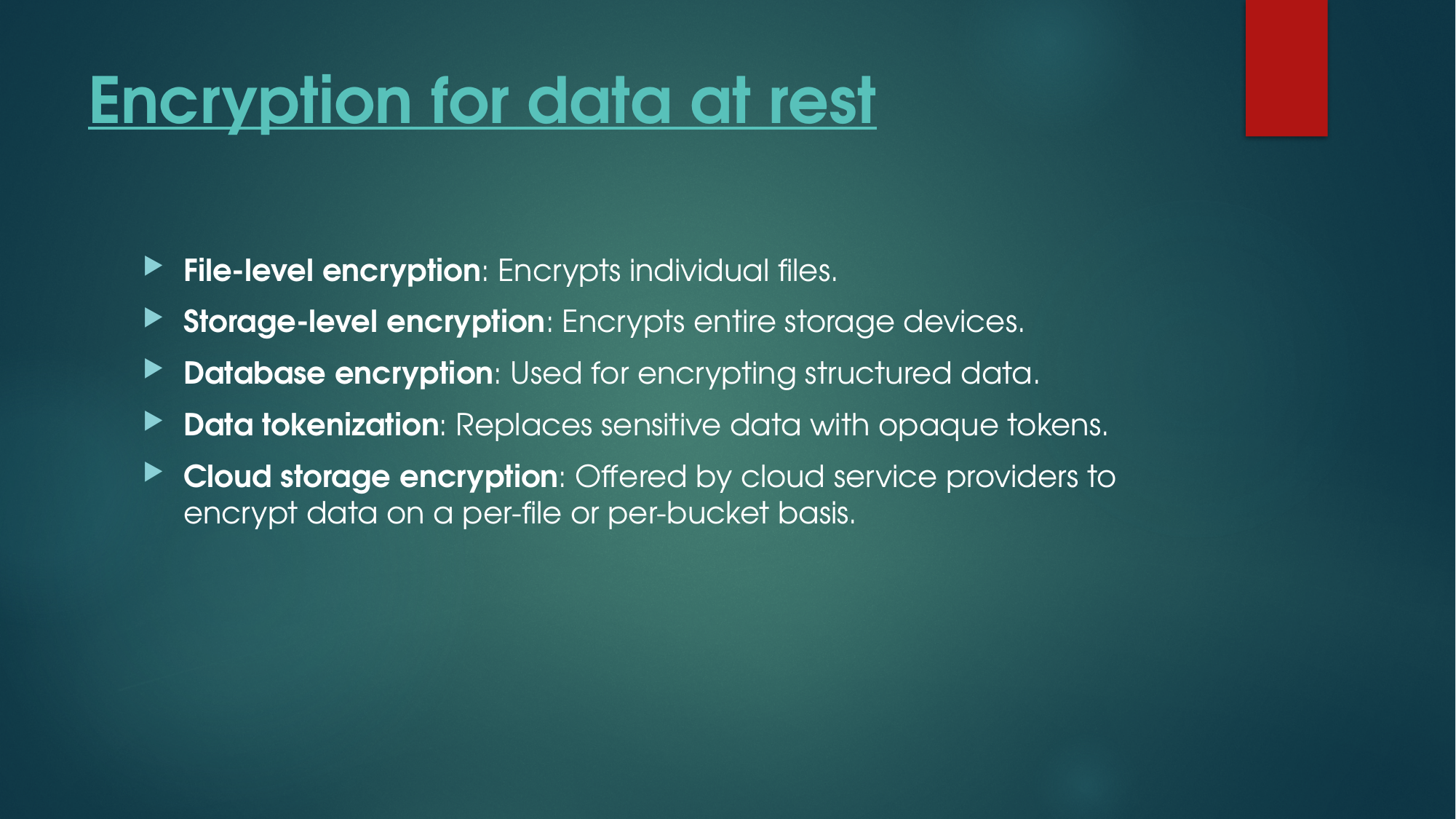

# Encryption for data at rest
File-level encryption: Encrypts individual files.
Storage-level encryption: Encrypts entire storage devices.
Database encryption: Used for encrypting structured data.
Data tokenization: Replaces sensitive data with opaque tokens.
Cloud storage encryption: Offered by cloud service providers to encrypt data on a per-file or per-bucket basis.